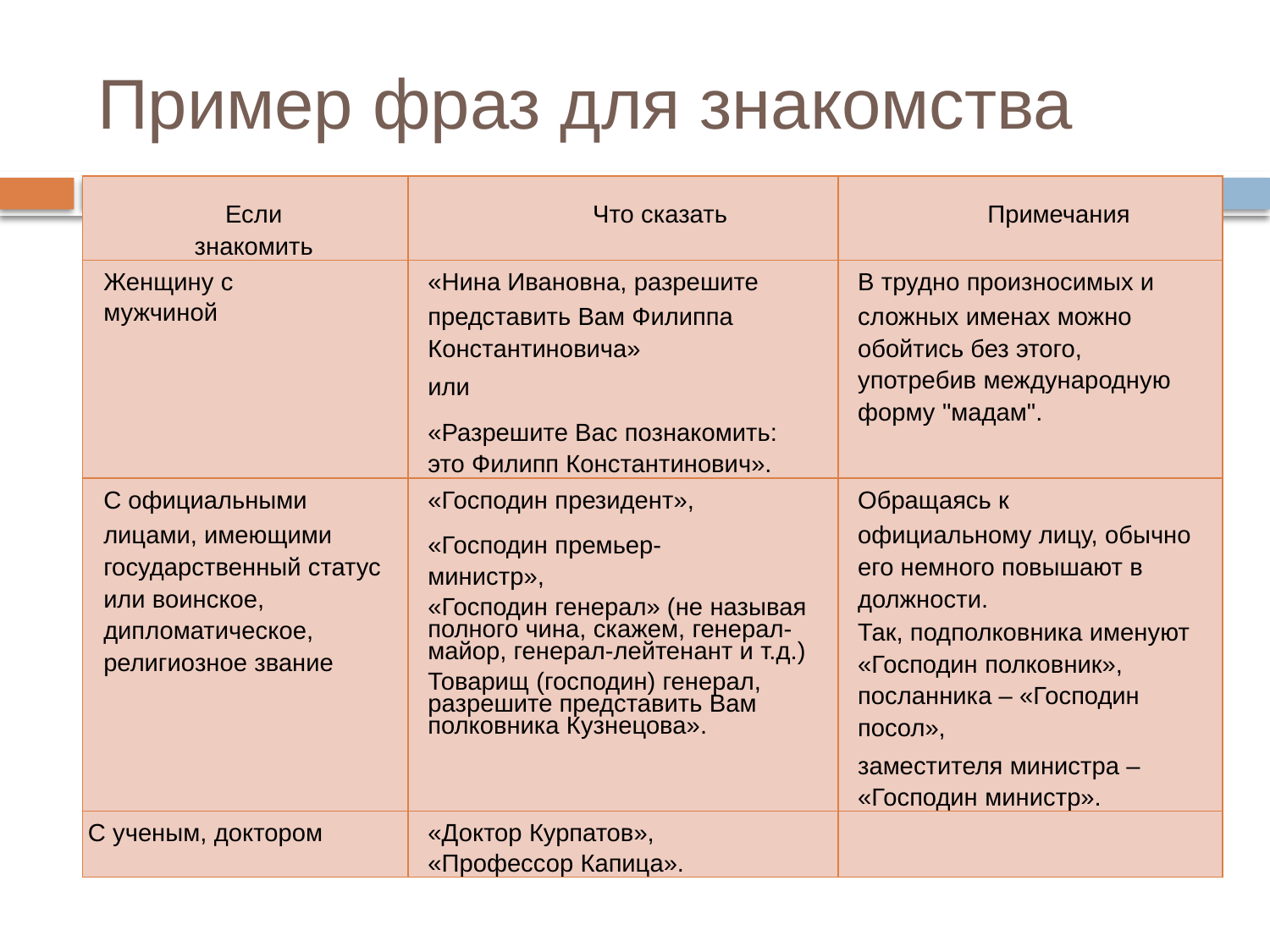

# Пример фраз для знакомства
| Если знакомить | Что сказать | Примечания |
| --- | --- | --- |
| Женщину с мужчиной | «Нина Ивановна, разрешите представить Вам Филиппа Константиновича» или «Разрешите Вас познакомить: это Филипп Константинович». | В трудно произносимых и сложных именах можно обойтись без этого, употребив международную форму "мадам". |
| С официальными лицами, имеющими государственный статус или воинское, дипломатическое, религиозное звание | «Господин президент», «Господин премьер- министр», «Господин генерал» (не называя полного чина, скажем, генерал-майор, генерал-лейтенант и т.д.) Товарищ (господин) генерал, разрешите представить Вам полковника Кузнецова». | Обращаясь к официальному лицу, обычно его немного повышают в должности. Так, подполковника именуют «Господин полковник», посланника – «Господин посол», заместителя министра – «Господин министр». |
| С ученым, доктором | «Доктор Курпатов», «Профессор Капица». |  |